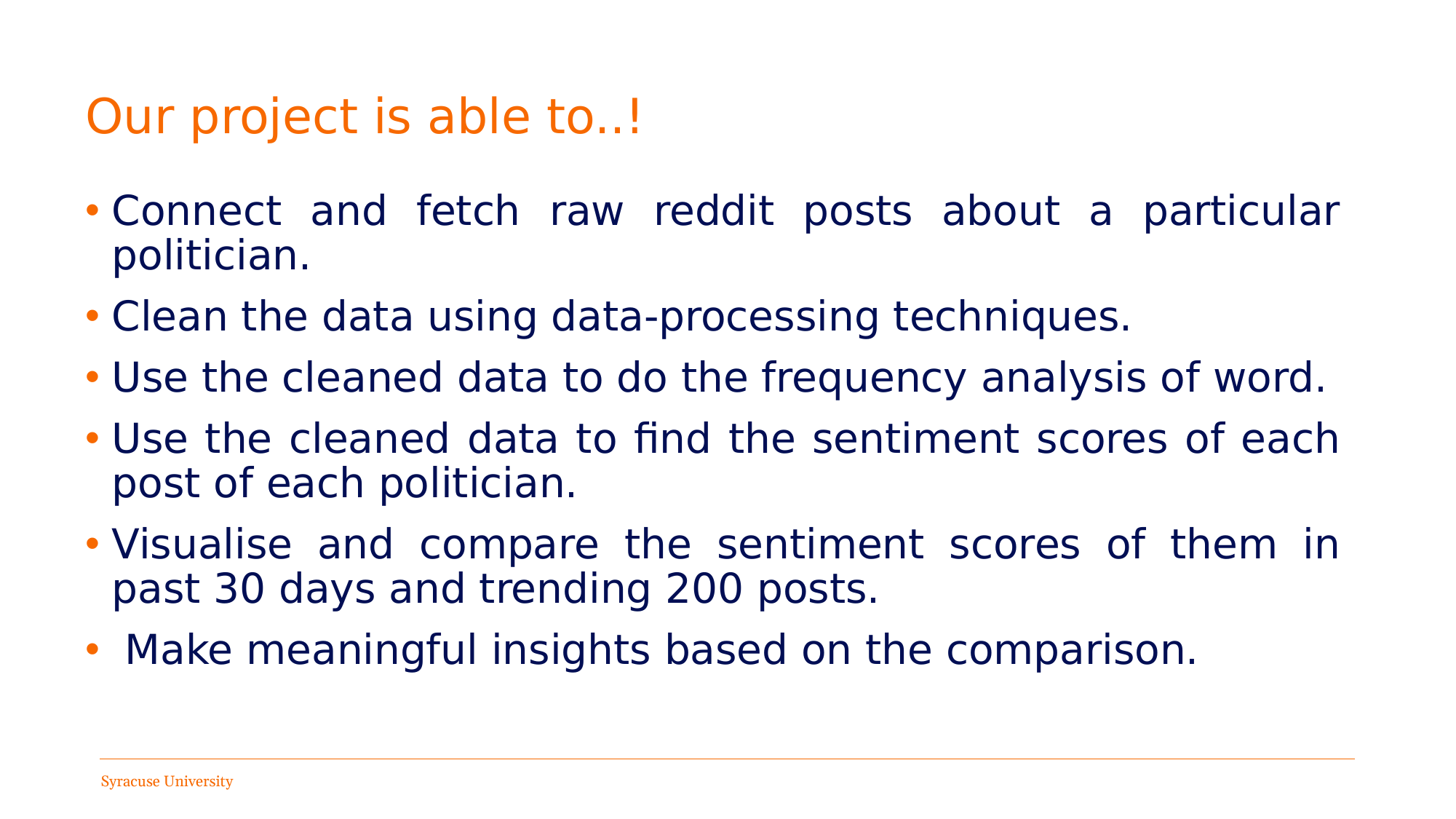

# Our project is able to..!
Connect and fetch raw reddit posts about a particular politician.
Clean the data using data-processing techniques.
Use the cleaned data to do the frequency analysis of word.
Use the cleaned data to find the sentiment scores of each post of each politician.
Visualise and compare the sentiment scores of them in past 30 days and trending 200 posts.
 Make meaningful insights based on the comparison.
25